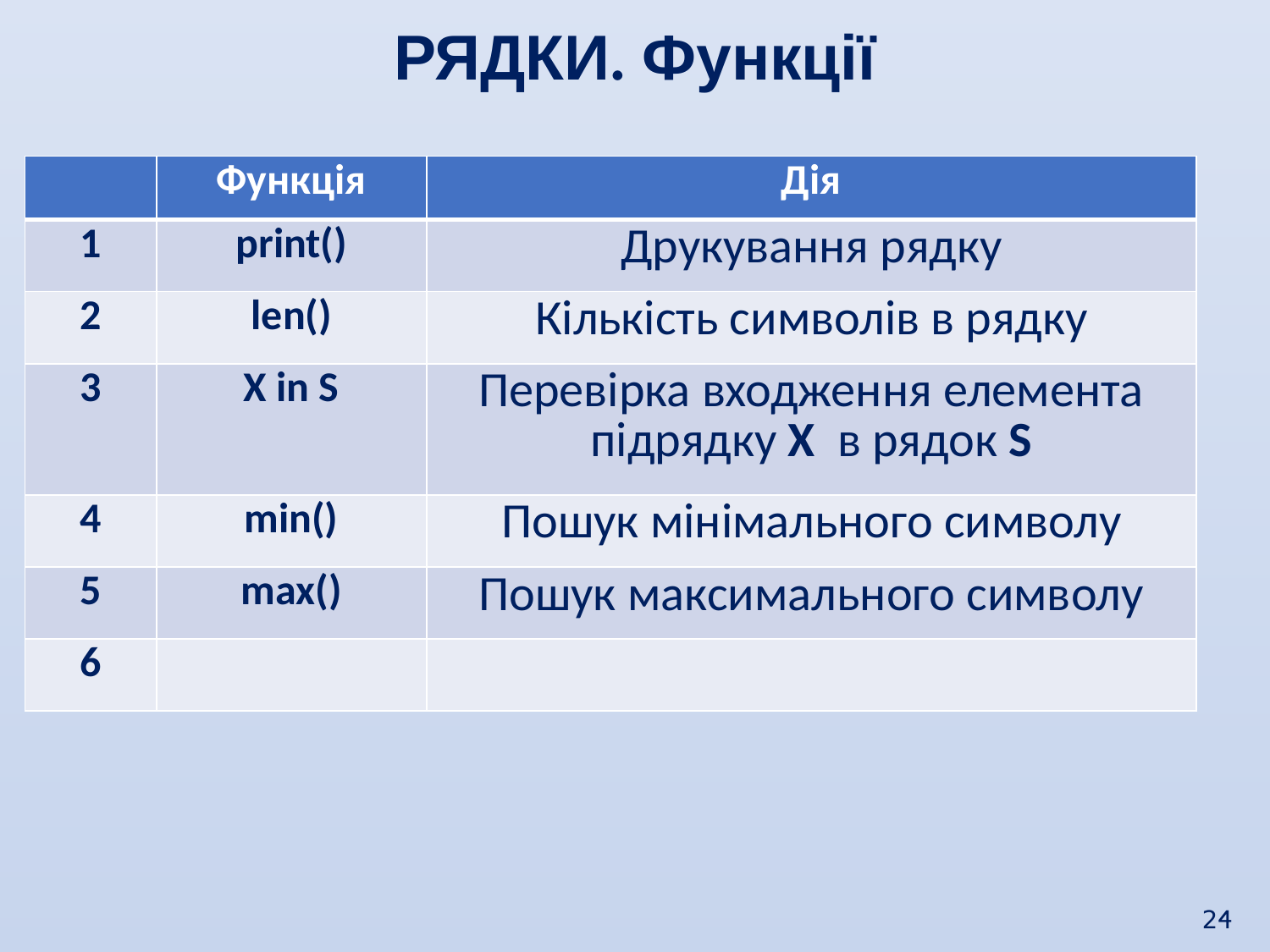

РЯДКИ. Функції
|  | Функція | Дія |
| --- | --- | --- |
| 1 | print() | Друкування рядку |
| 2 | len() | Кількість символів в рядку |
| 3 | X in S | Перевірка входження елемента підрядку X в рядок S |
| 4 | min() | Пошук мінімального символу |
| 5 | max() | Пошук максимального символу |
| 6 |  |  |
24